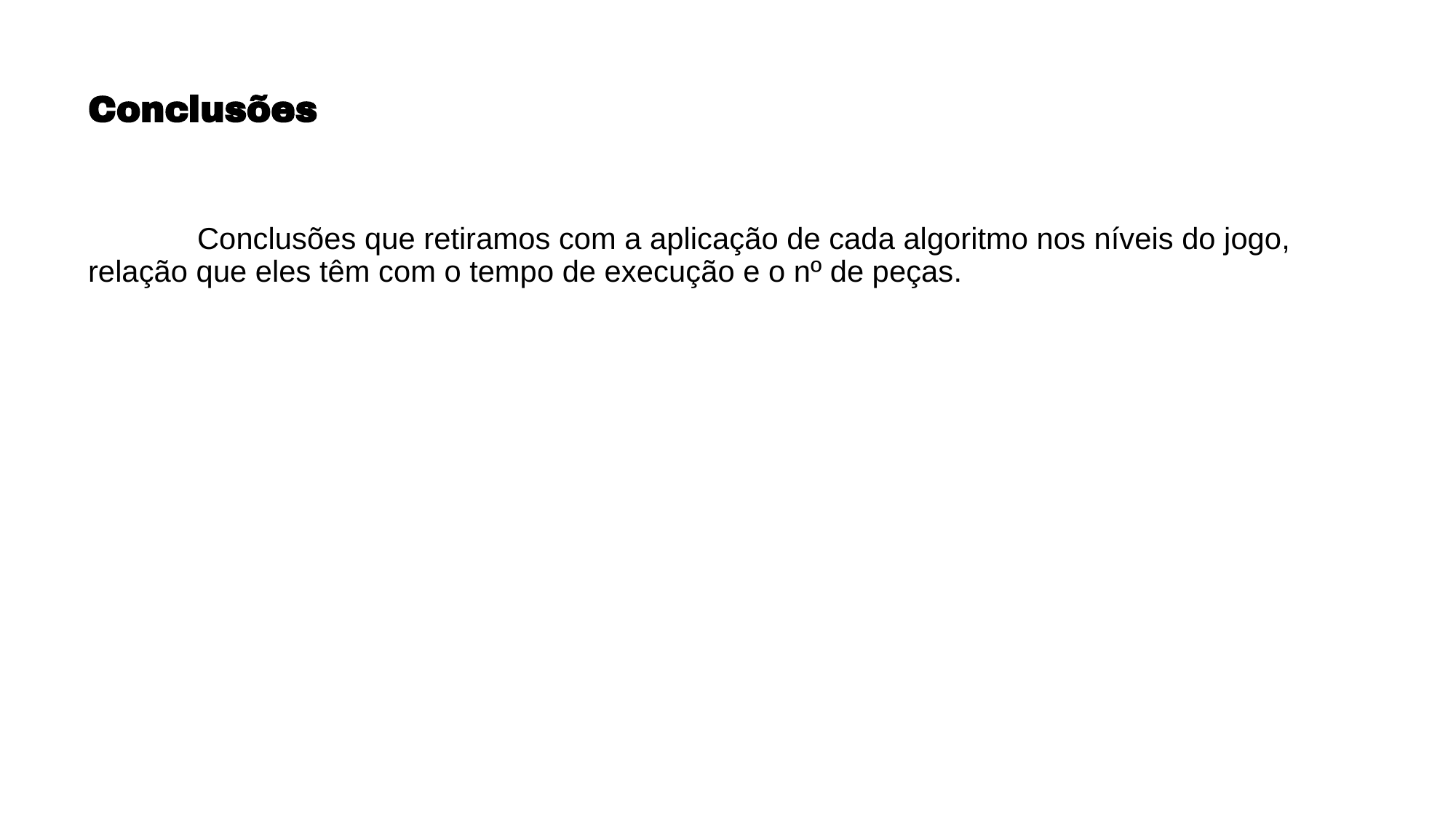

Conclusões
	Conclusões que retiramos com a aplicação de cada algoritmo nos níveis do jogo, relação que eles têm com o tempo de execução e o nº de peças.